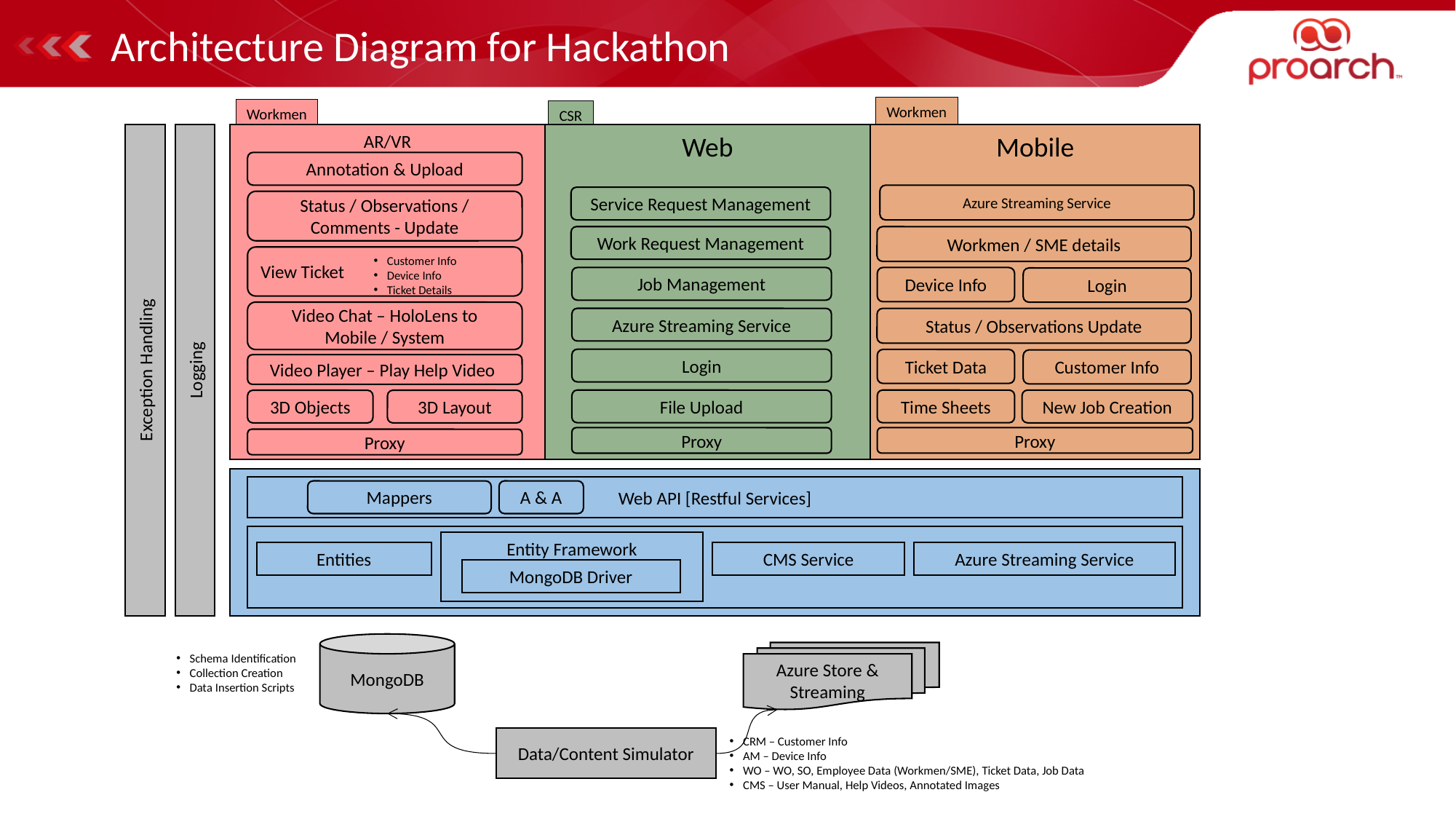

Architecture Diagram for Hackathon
Workmen
Workmen
CSR
Exception Handling
Logging
AR/VR
Web
Mobile
Annotation & Upload
Azure Streaming Service
Service Request Management
Status / Observations / Comments - Update
Work Request Management
Workmen / SME details
View Ticket
Customer Info
Device Info
Ticket Details
Job Management
Device Info
Login
Video Chat – HoloLens to Mobile / System
Azure Streaming Service
Status / Observations Update
Login
Ticket Data
Customer Info
Video Player – Play Help Video
File Upload
Time Sheets
New Job Creation
3D Objects
3D Layout
Proxy
Proxy
Proxy

Web API [Restful Services]
Mappers

Entity Framework
Entities
CMS Service
Azure Streaming Service
MongoDB Driver
A & A
MongoDB
Azure Store & Streaming
Data/Content Simulator
Schema Identification
Collection Creation
Data Insertion Scripts
CRM – Customer Info
AM – Device Info
WO – WO, SO, Employee Data (Workmen/SME), Ticket Data, Job Data
CMS – User Manual, Help Videos, Annotated Images